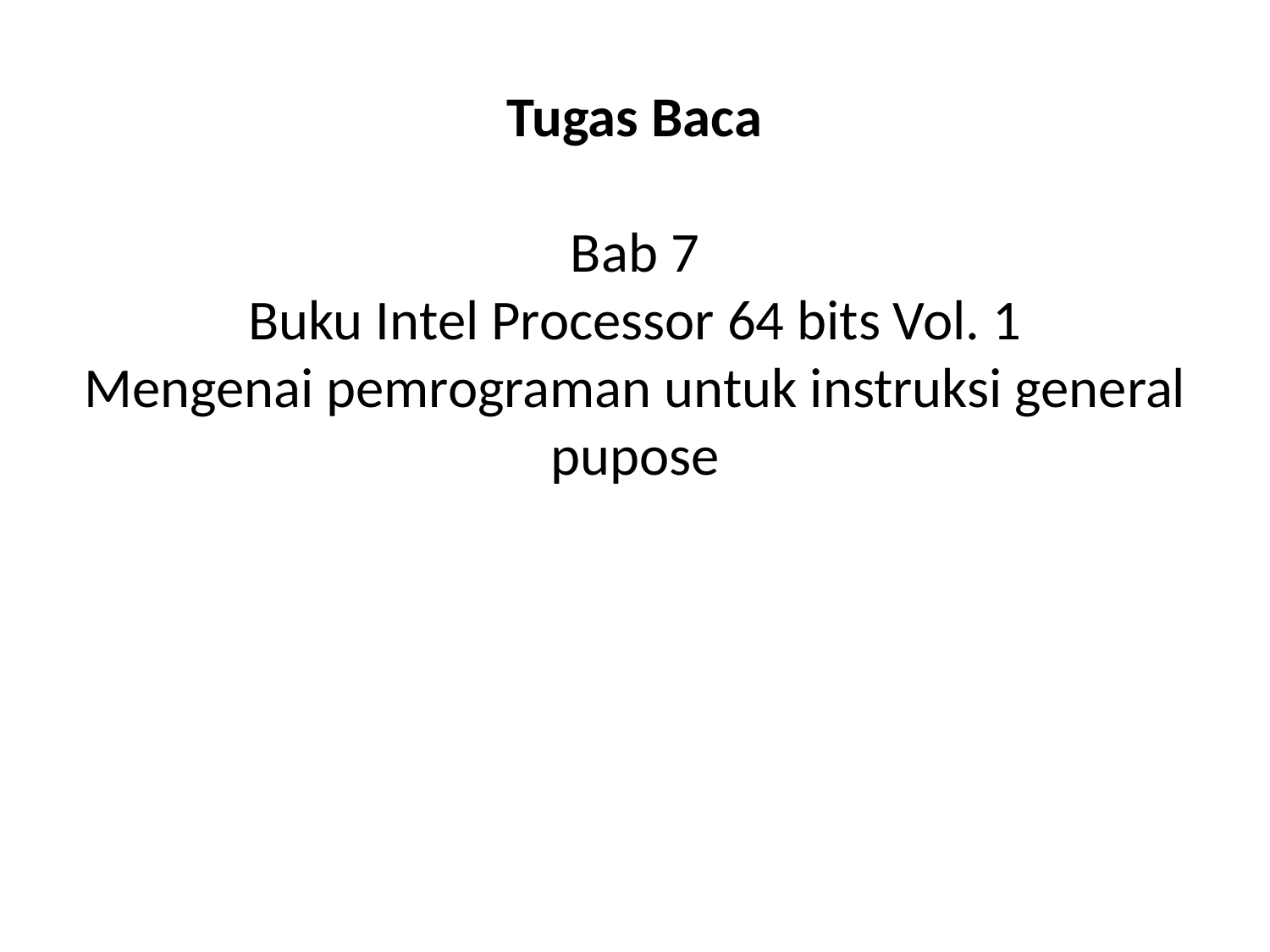

Tugas Baca

Bab 7
Buku Intel Processor 64 bits Vol. 1
Mengenai pemrograman untuk instruksi general pupose